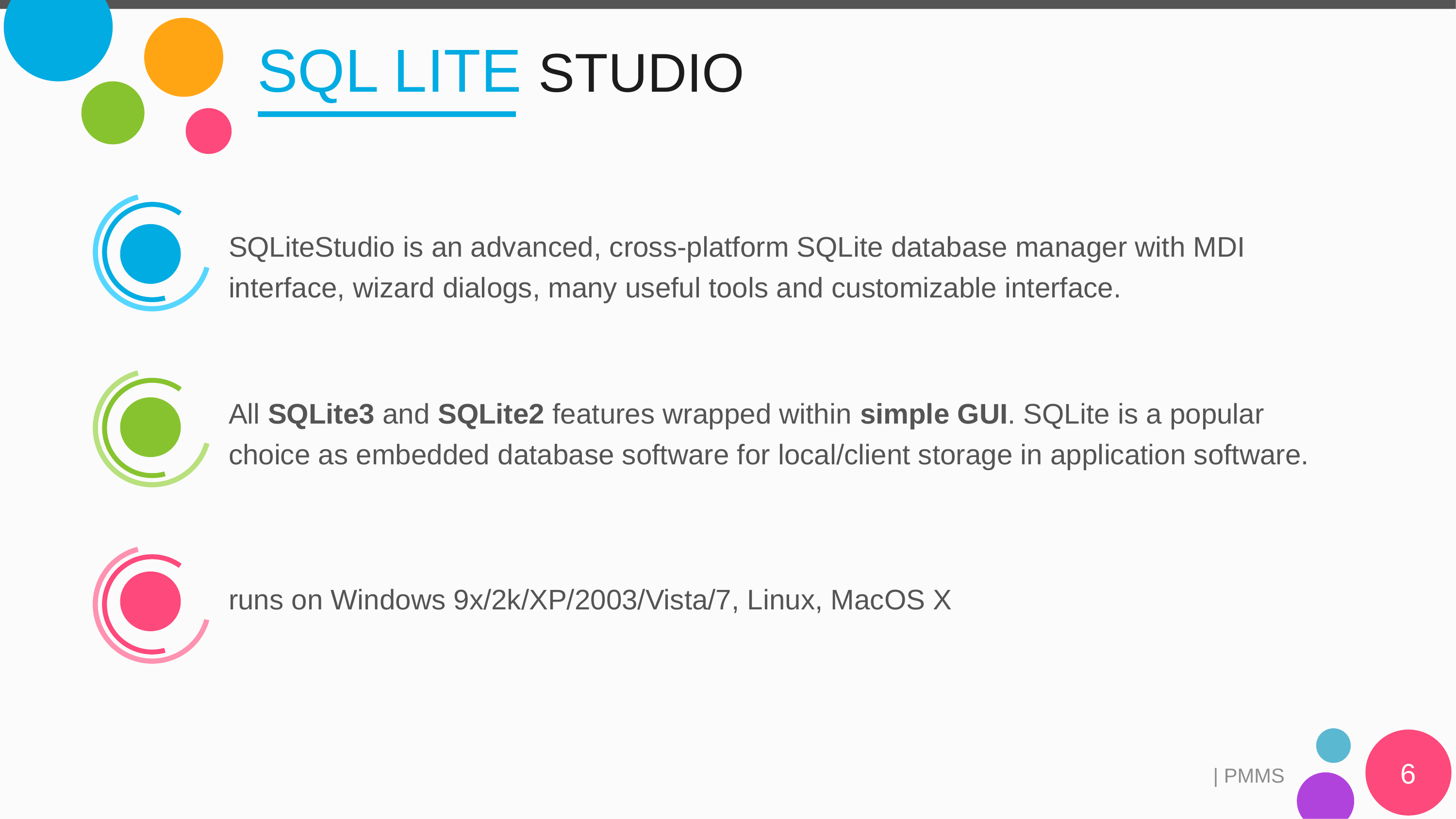

# SQL LITE STUDIO
SQLiteStudio is an advanced, cross-platform SQLite database manager with MDI interface, wizard dialogs, many useful tools and customizable interface.

All SQLite3 and SQLite2 features wrapped within simple GUI. SQLite is a popular choice as embedded database software for local/client storage in application software.

runs on Windows 9x/2k/XP/2003/Vista/7, Linux, MacOS X

6
| PMMS